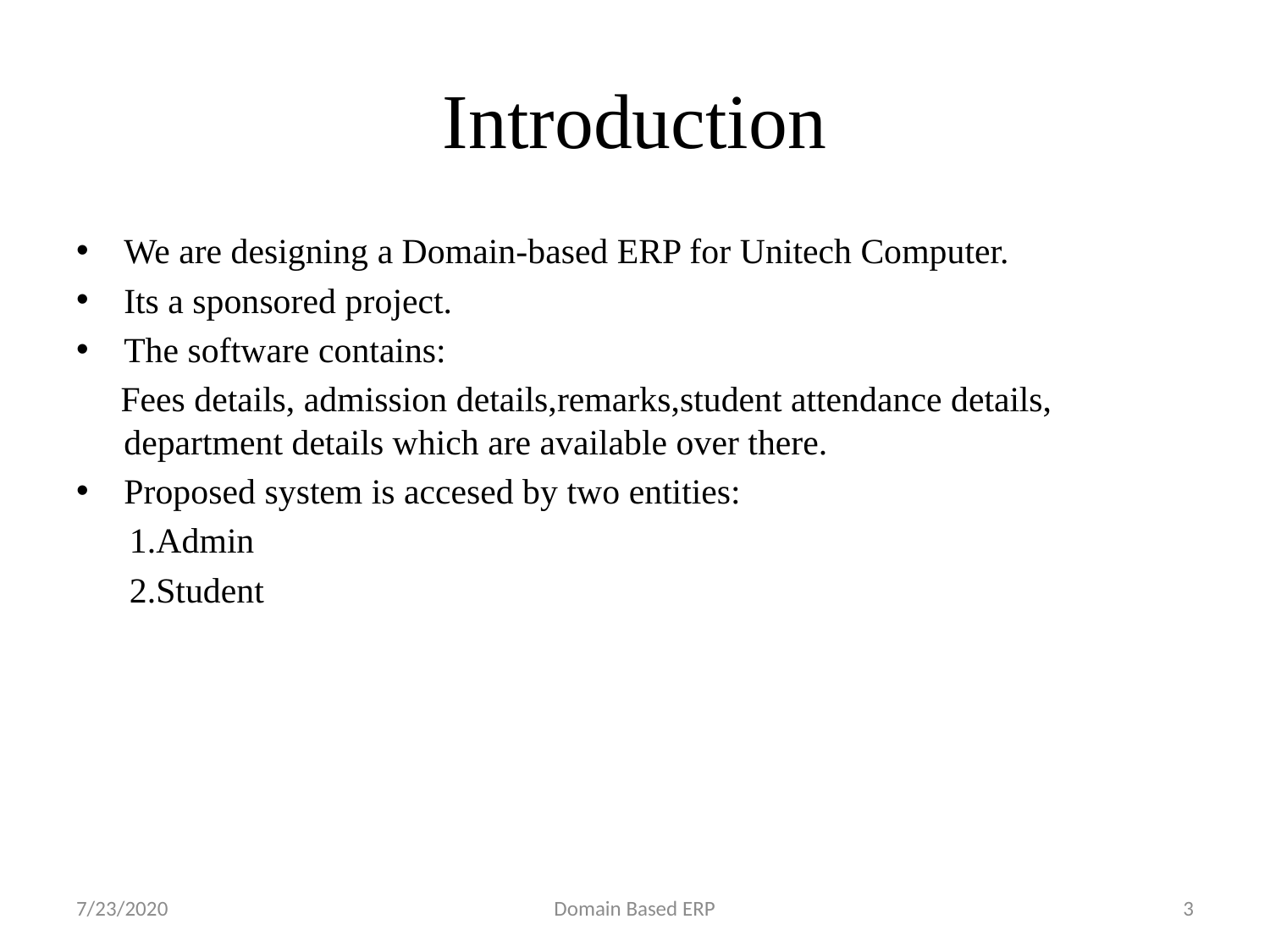

# Introduction
We are designing a Domain-based ERP for Unitech Computer.
Its a sponsored project.
The software contains:
     Fees details, admission details,remarks,student attendance details, department details which are available over there.
Proposed system is accesed by two entities:
      1.Admin
      2.Student
7/23/2020
Domain Based ERP
3